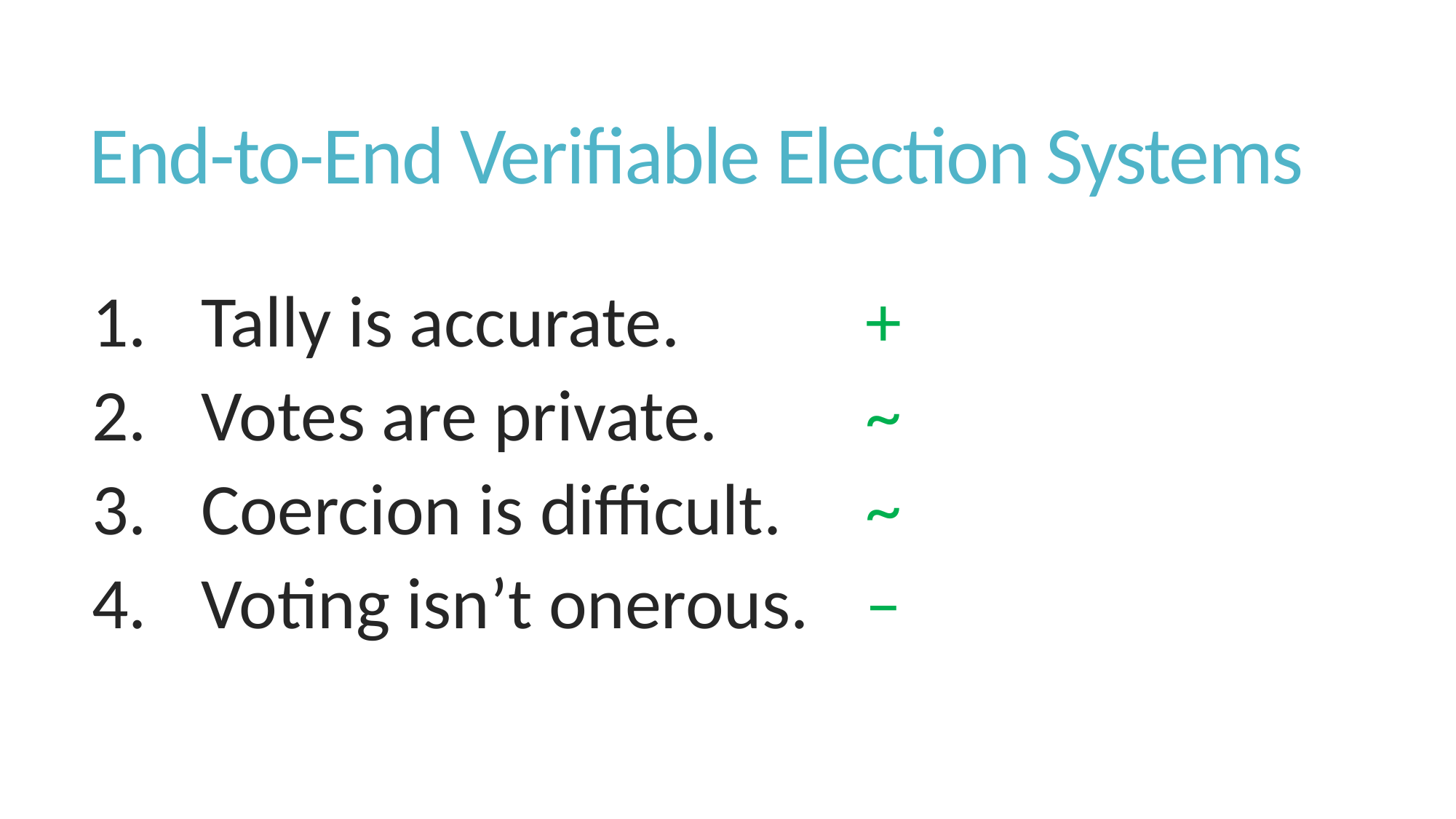

# End-to-End Verifiable Election Systems

Tally is accurate.
Votes are private.
Coercion is difficult.
Voting isn’t onerous.

+
~
~
–